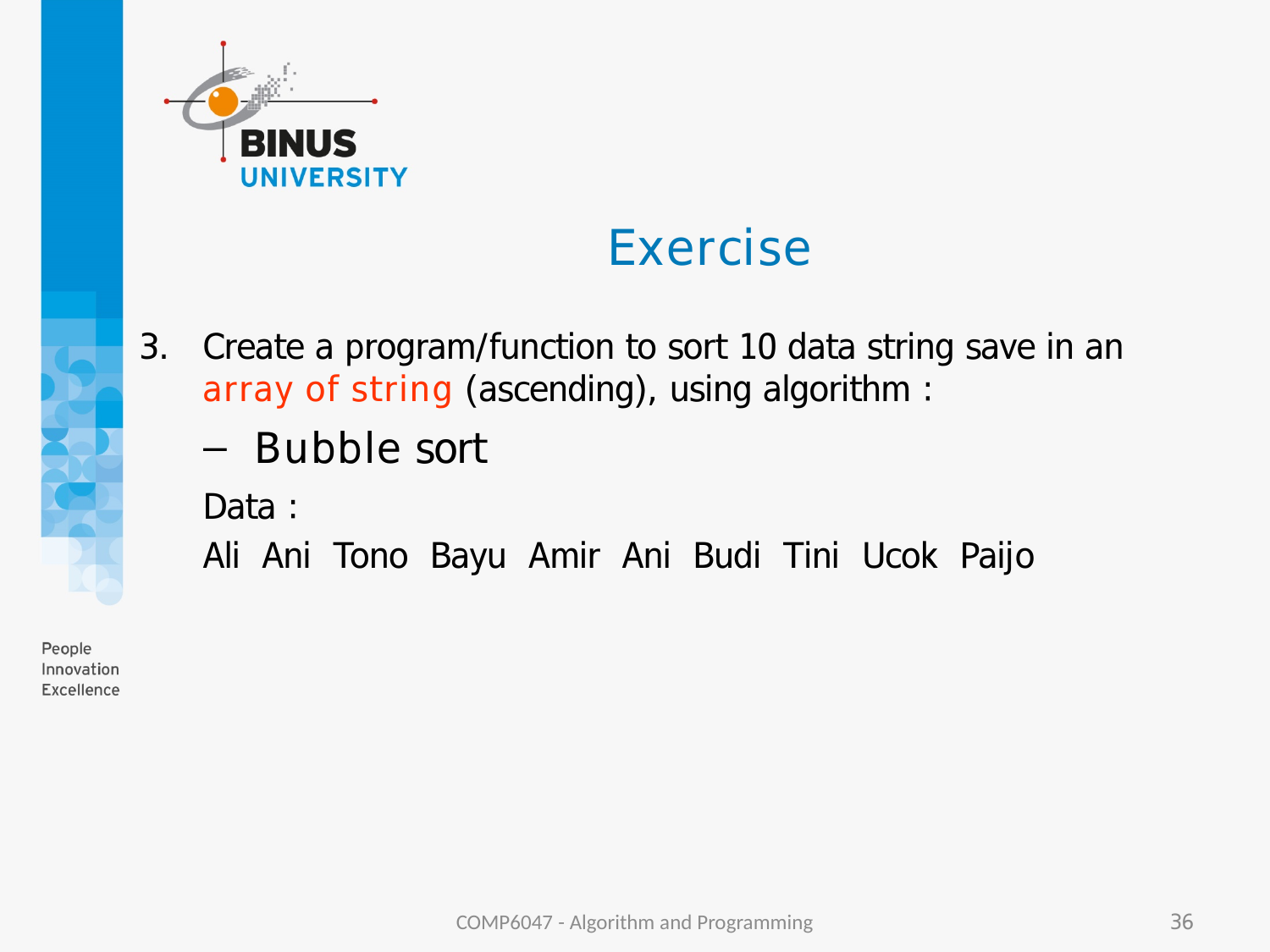

# Exercise
Create a program/function to sort 10 data string save in an array of string (ascending), using algorithm :
 Bubble sort
	Data :
	Ali  Ani  Tono  Bayu  Amir  Ani  Budi  Tini  Ucok  Paijo

COMP6047 - Algorithm and Programming
36